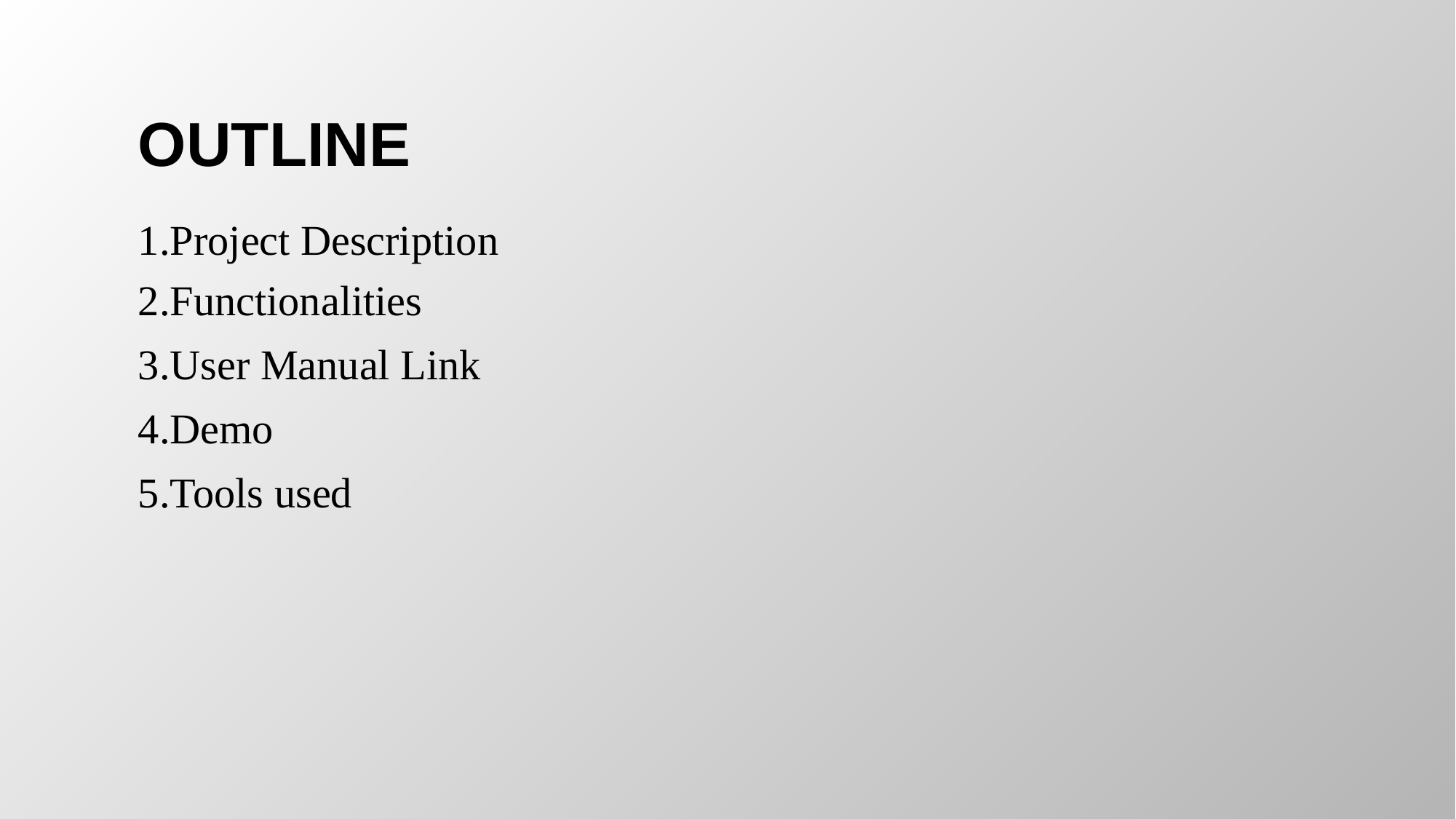

# OUTLINE
1.Project Description

2.Functionalities

3.User Manual Link
4.Demo
5.Tools used